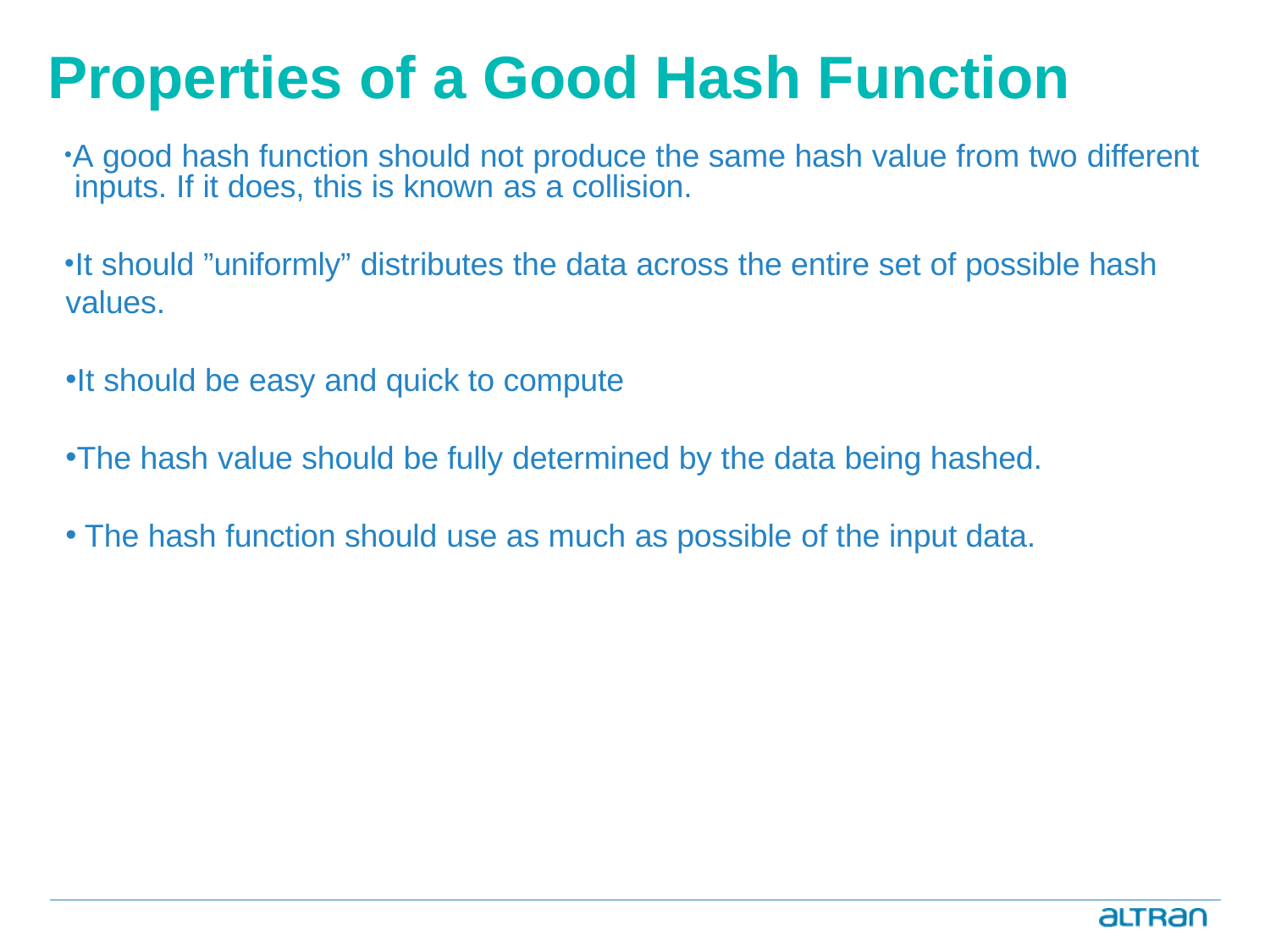

# Properties of a Good Hash Function
A good hash function should not produce the same hash value from two different  inputs. If it does, this is known as a collision.

It should ”uniformly” distributes the data across the entire set of possible hash  values.

It should be easy and quick to compute

The hash value should be fully determined by the data being hashed.

The hash function should use as much as possible of the input data.